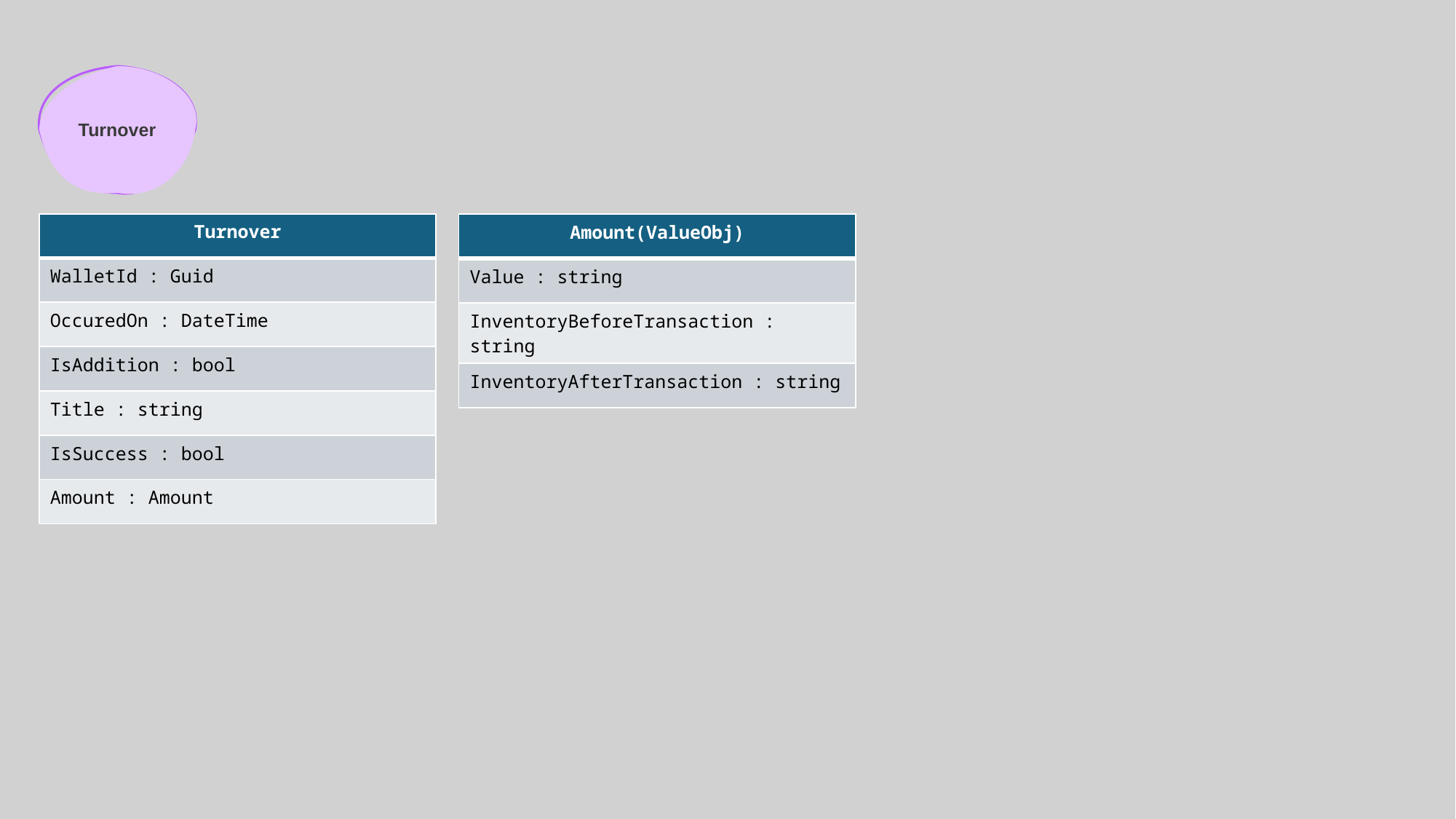

Turnover
| Turnover |
| --- |
| WalletId : Guid |
| OccuredOn : DateTime |
| IsAddition : bool |
| Title : string |
| IsSuccess : bool |
| Amount : Amount |
| Amount(ValueObj) |
| --- |
| Value : string |
| InventoryBeforeTransaction : string |
| InventoryAfterTransaction : string |